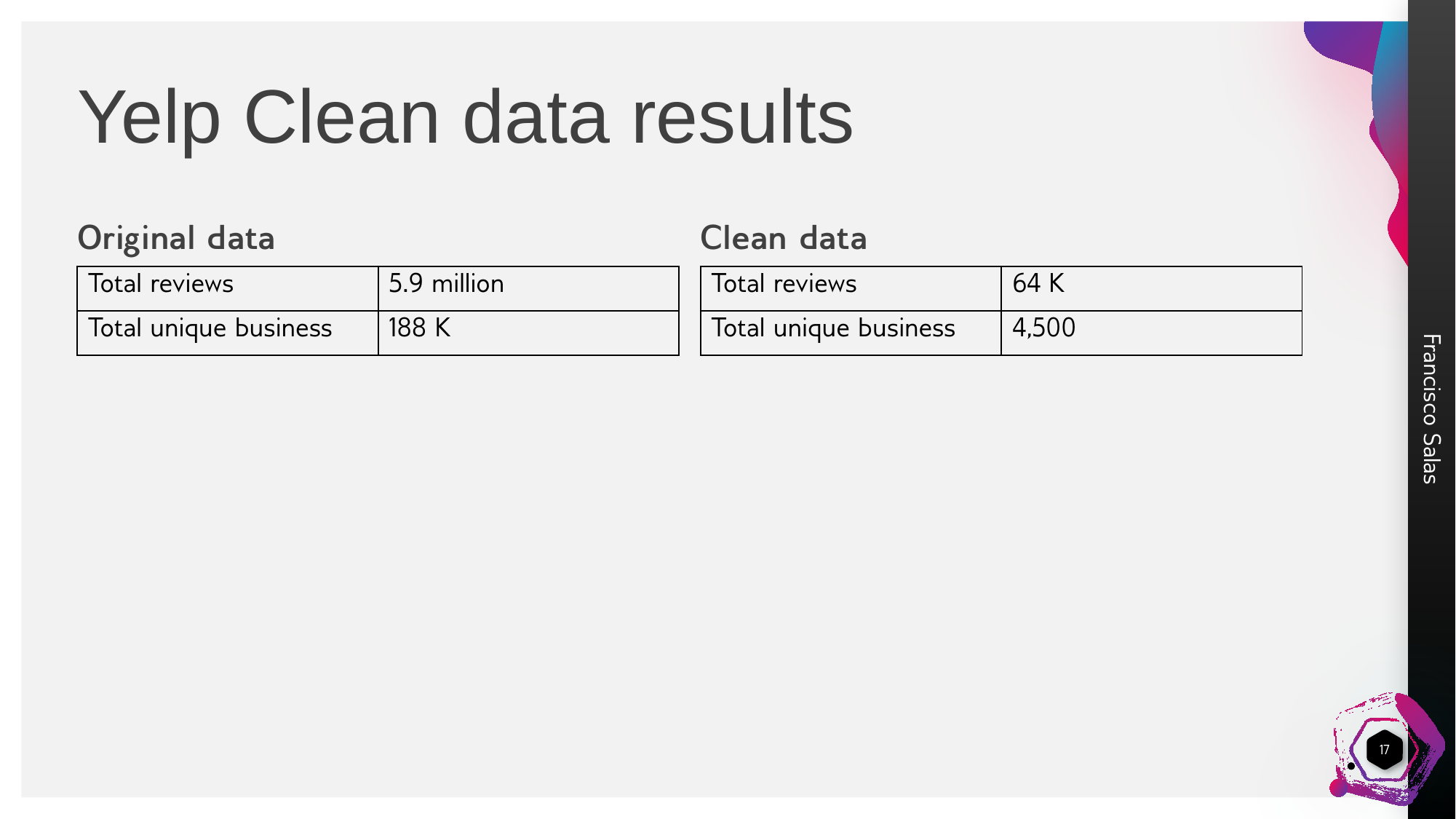

# Yelp Clean data results
Original data
Clean data
| Total reviews | 5.9 million |
| --- | --- |
| Total unique business | 188 K |
| Total reviews | 64 K |
| --- | --- |
| Total unique business | 4,500 |
17